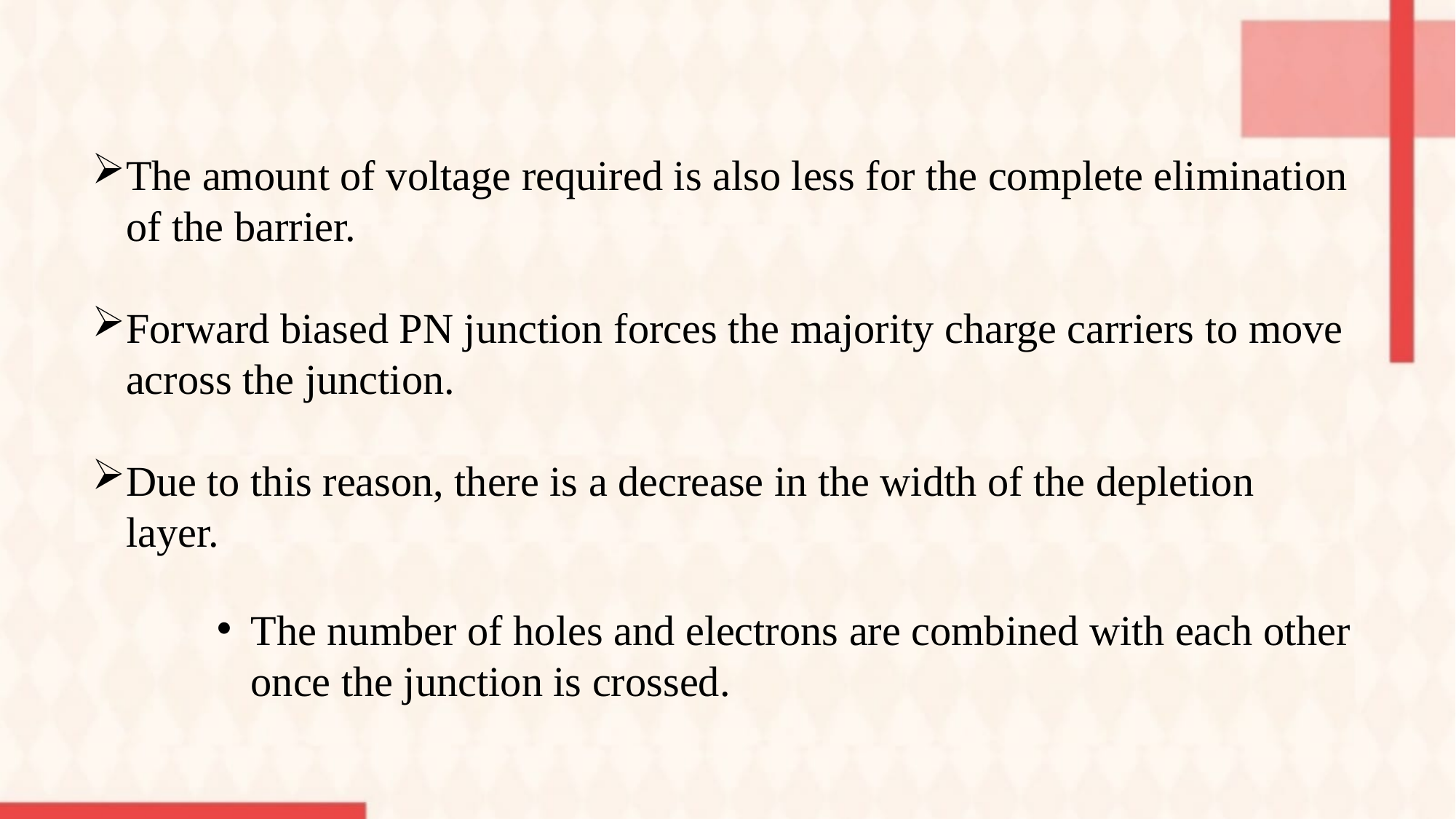

The amount of voltage required is also less for the complete elimination of the barrier.

Forward biased PN junction forces the majority charge carriers to move across the junction.

Due to this reason, there is a decrease in the width of the depletion layer.
The number of holes and electrons are combined with each other once the junction is crossed.